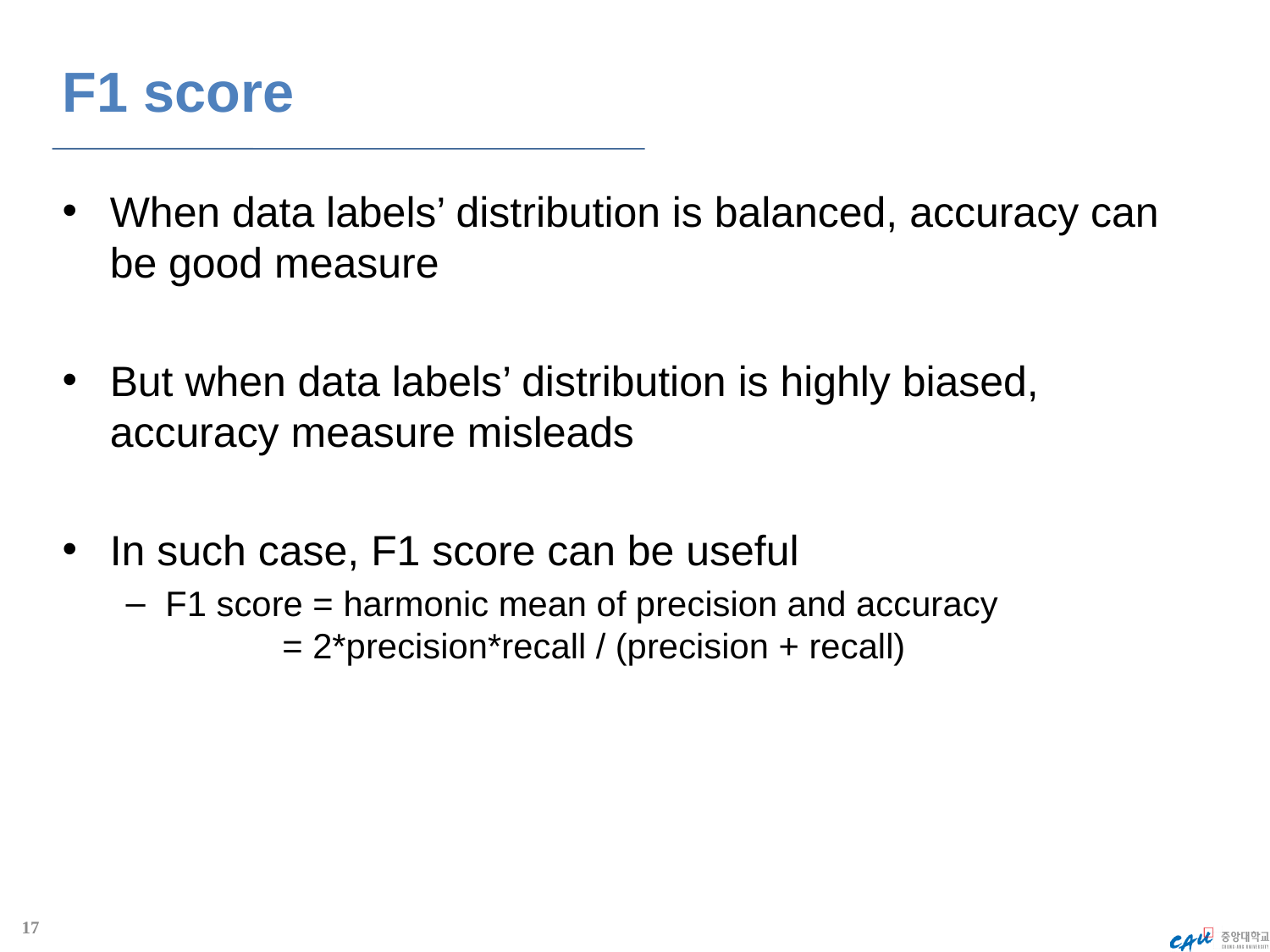

# F1 score
When data labels’ distribution is balanced, accuracy can be good measure

But when data labels’ distribution is highly biased, accuracy measure misleads

In such case, F1 score can be useful
F1 score = harmonic mean of precision and accuracy
            = 2*precision*recall / (precision + recall)

17